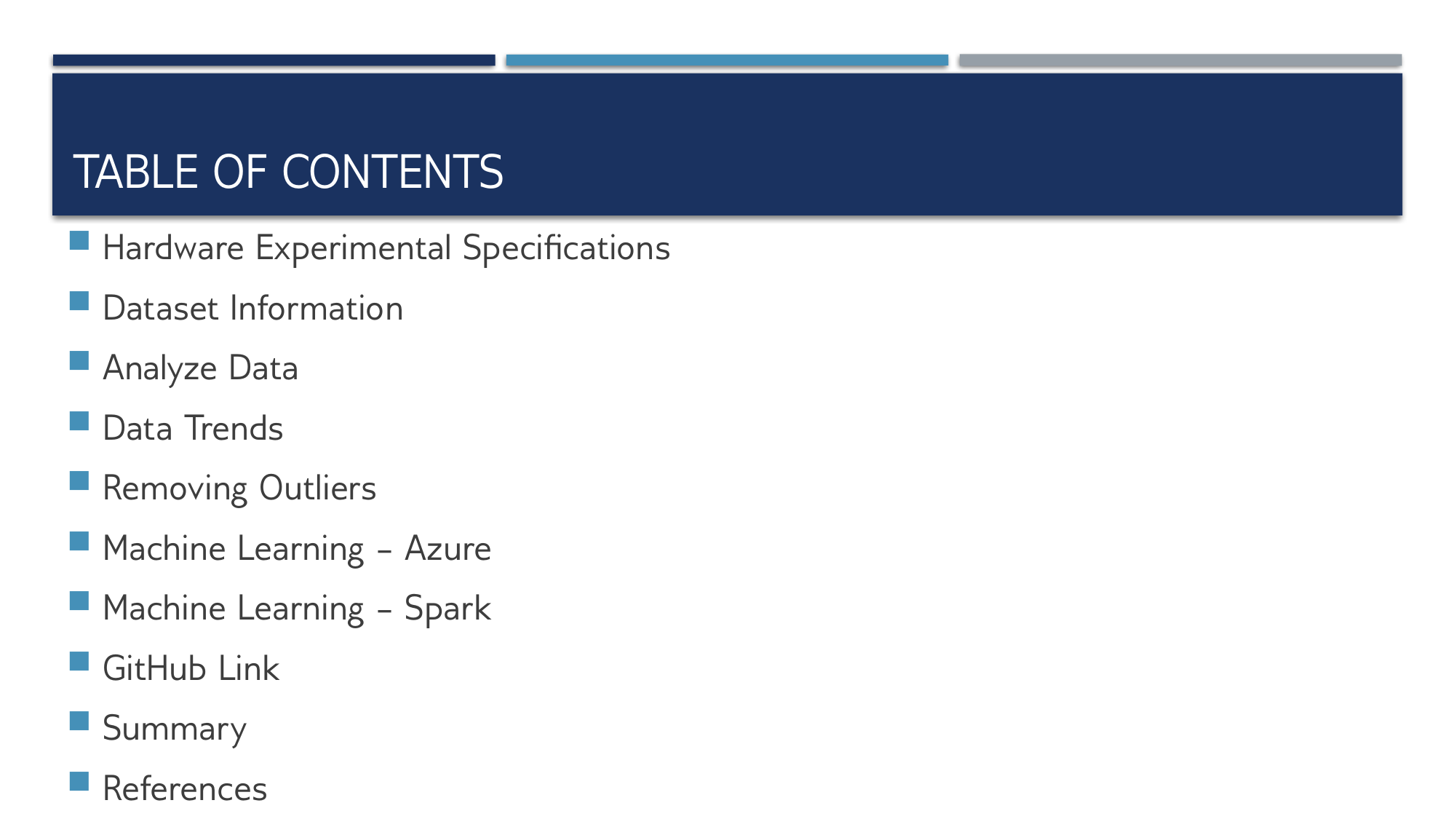

# TABLE OF CONTENTS

Hardware Experimental Specifications
Dataset Information
Analyze Data
Data Trends
Removing Outliers
Machine Learning – Azure
Machine Learning – Spark
GitHub Link
Summary
References